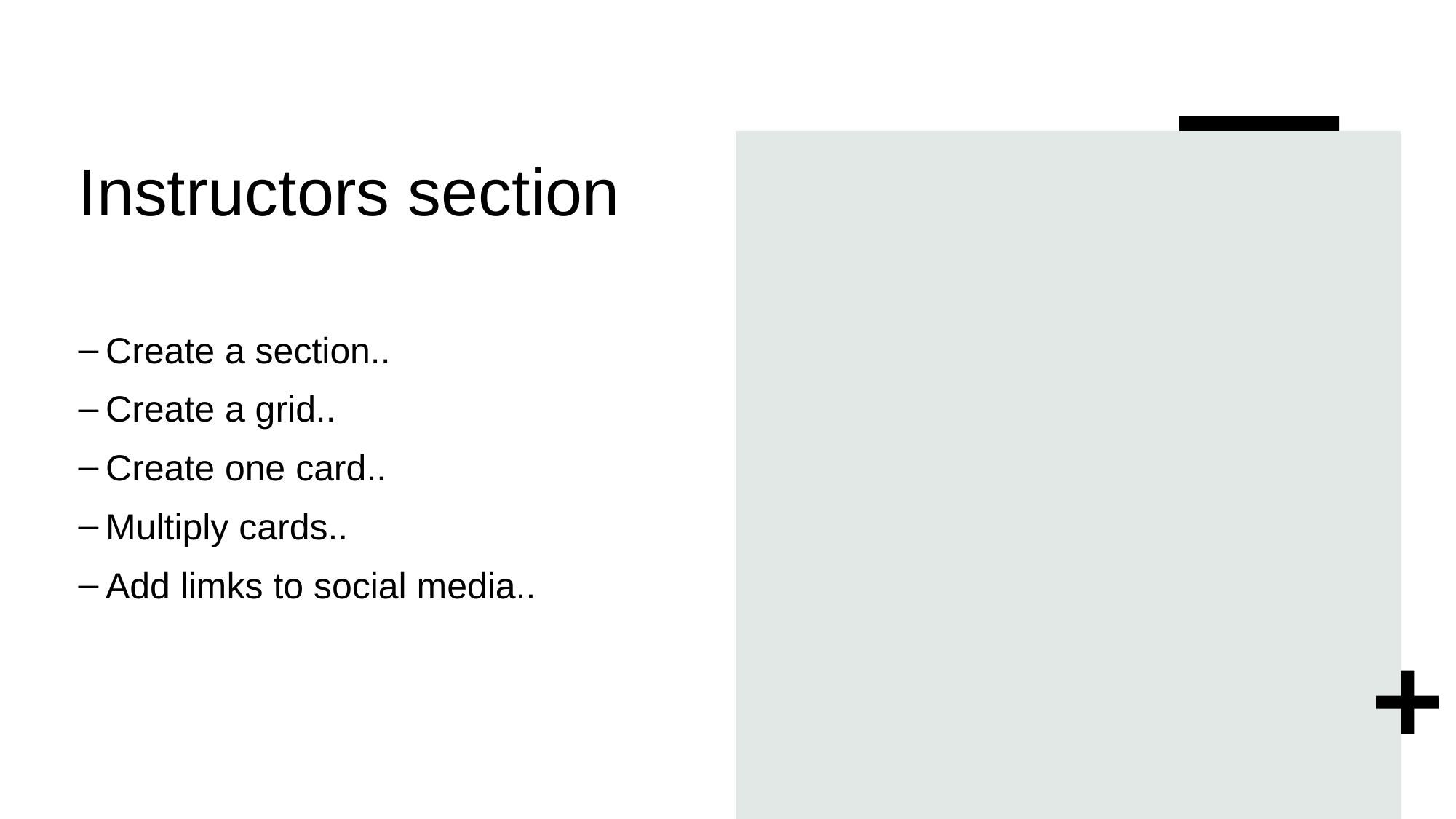

# Instructors section
Create a section..
Create a grid..
Create one card..
Multiply cards..
Add limks to social media..